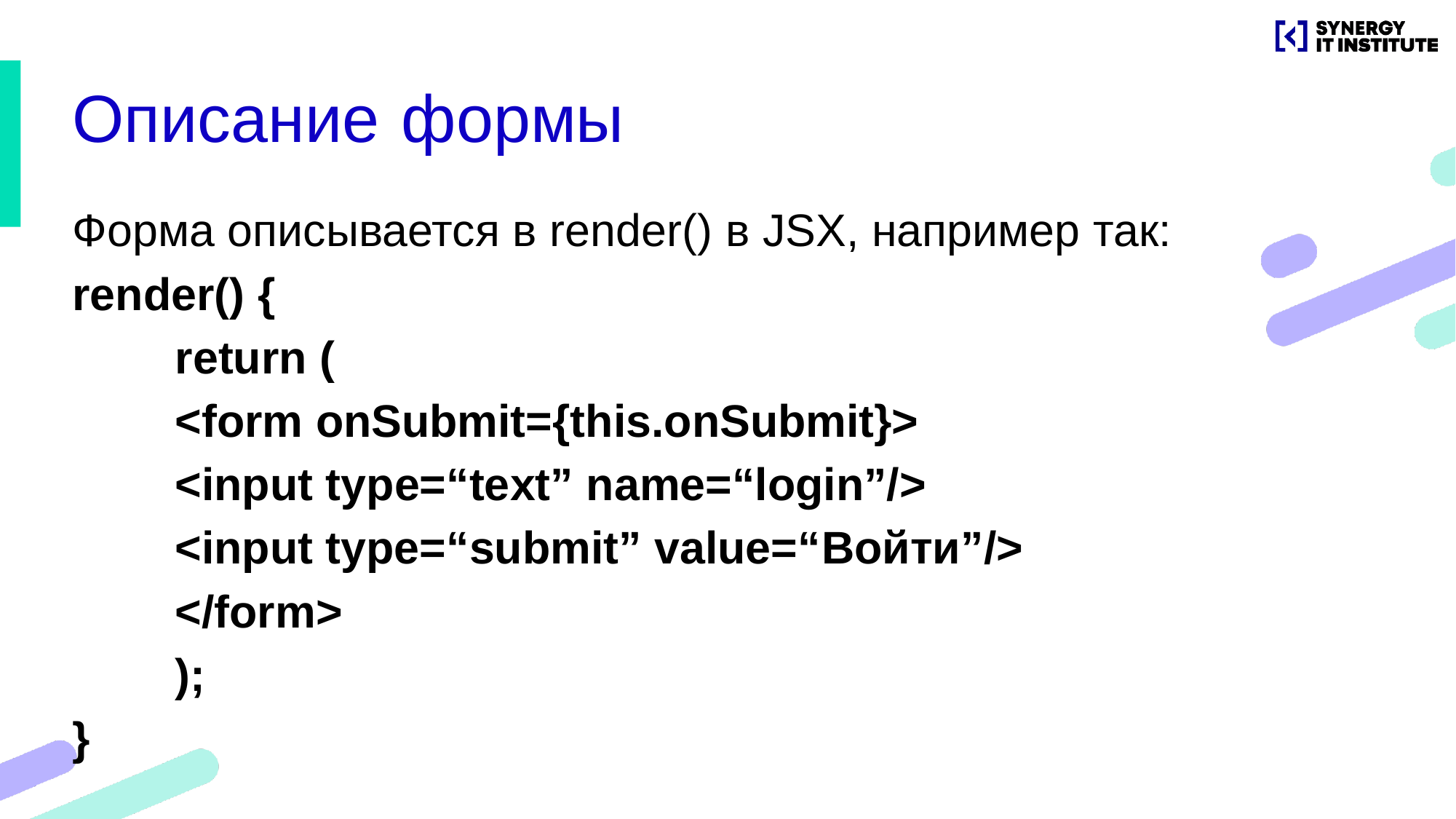

# Описание формы
Форма описывается в render() в JSX, например так:
render() {
	return (
		<form onSubmit={this.onSubmit}>
			<input type=“text” name=“login”/>
			<input type=“submit” value=“Войти”/>
		</form>
	);
}